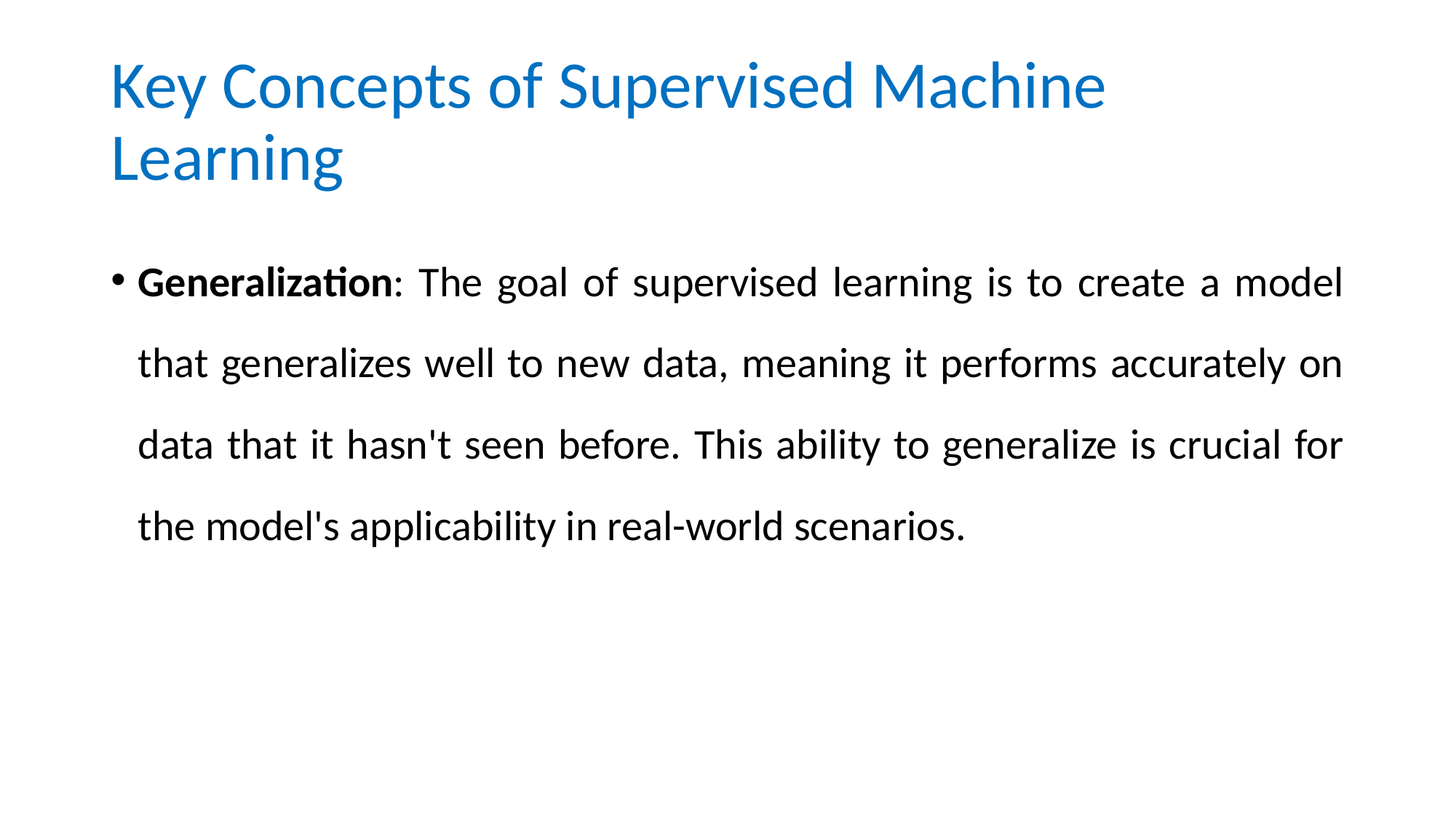

# Key Concepts of Supervised Machine Learning
Generalization: The goal of supervised learning is to create a model that generalizes well to new data, meaning it performs accurately on data that it hasn't seen before. This ability to generalize is crucial for the model's applicability in real-world scenarios.